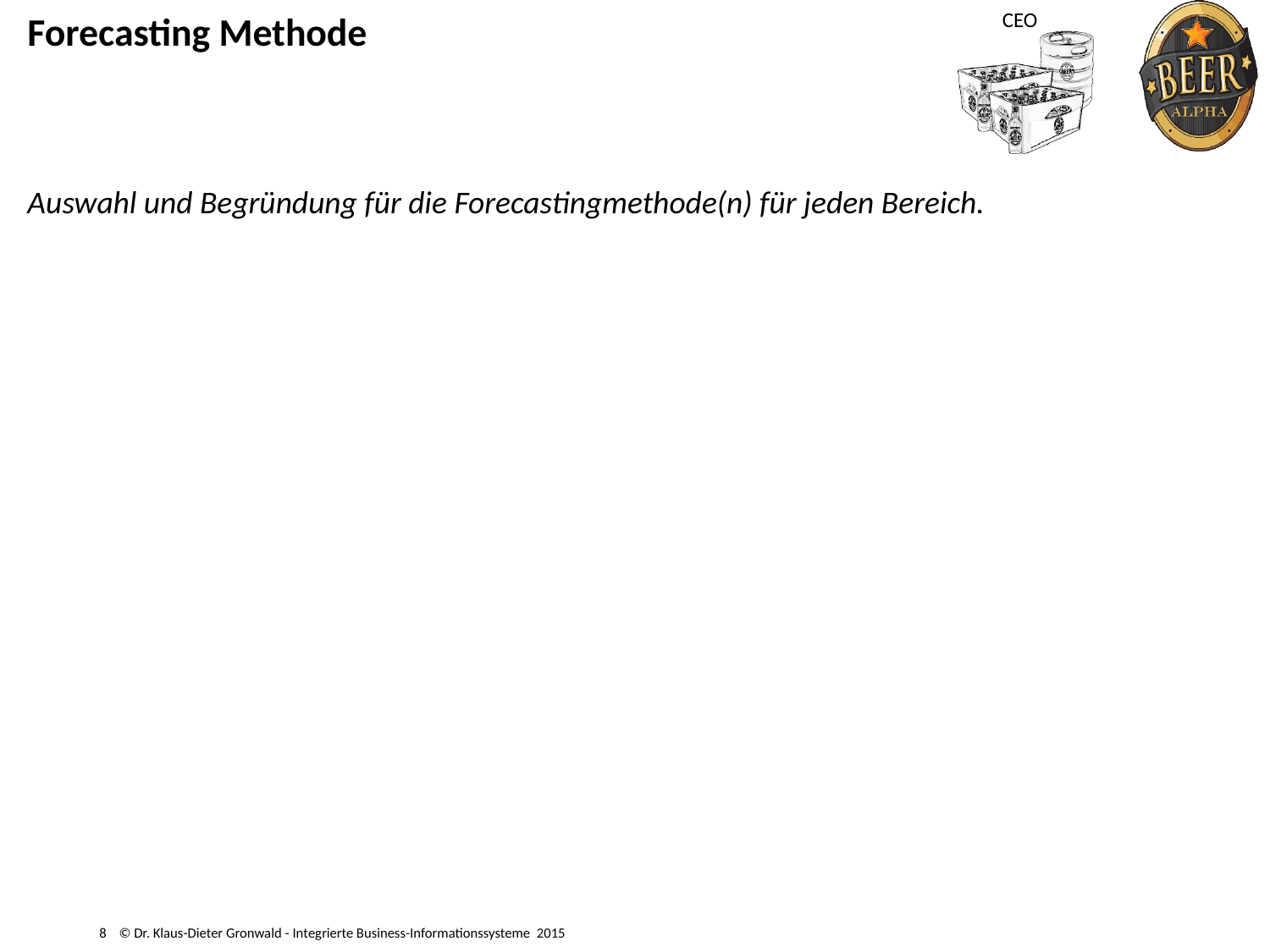

# Forecasting Methode
Auswahl und Begründung für die Forecastingmethode(n) für jeden Bereich.